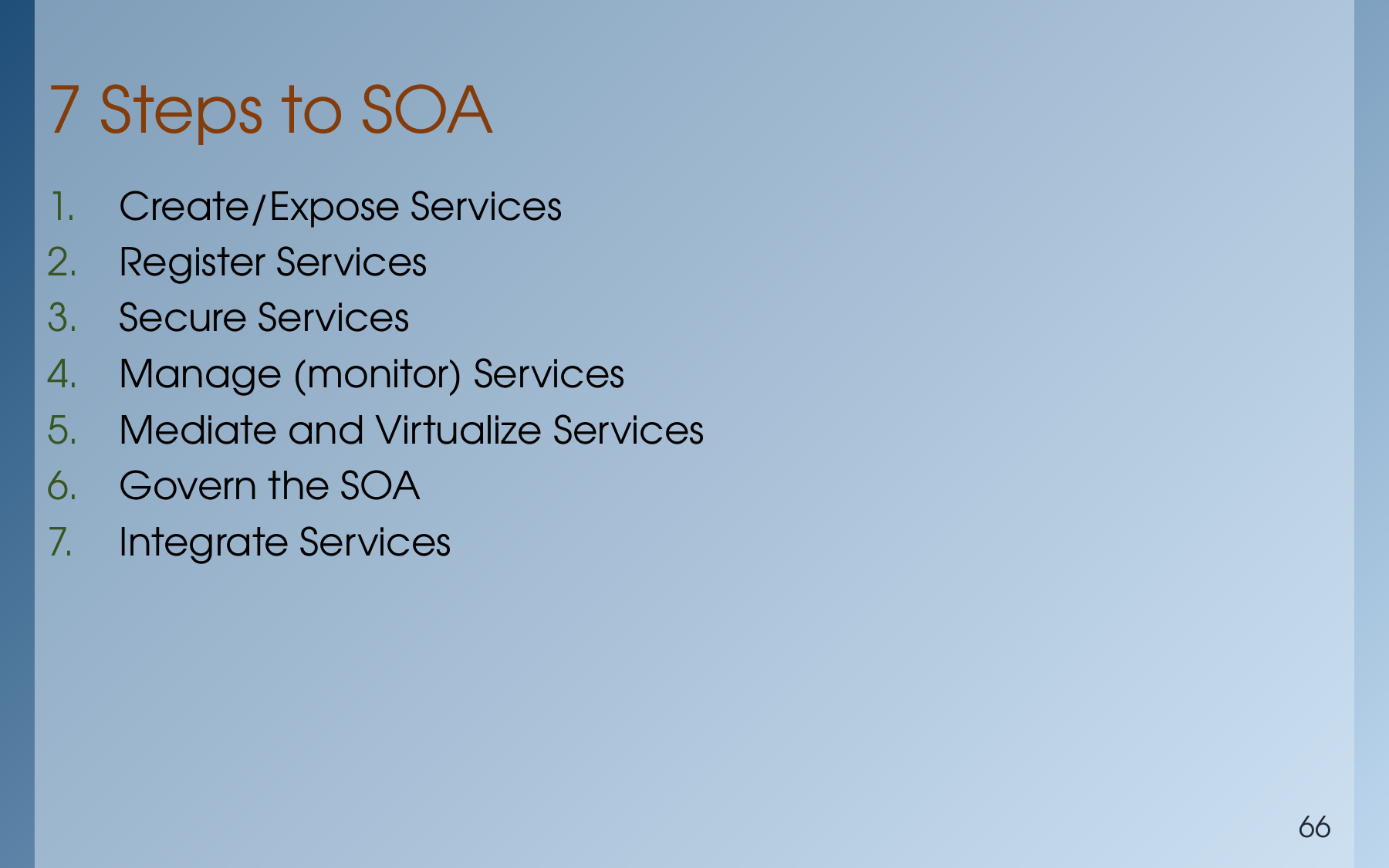

# 7 Steps to SOA
Create/Expose Services
Register Services
Secure Services
Manage (monitor) Services
Mediate and Virtualize Services
Govern the SOA
Integrate Services

66